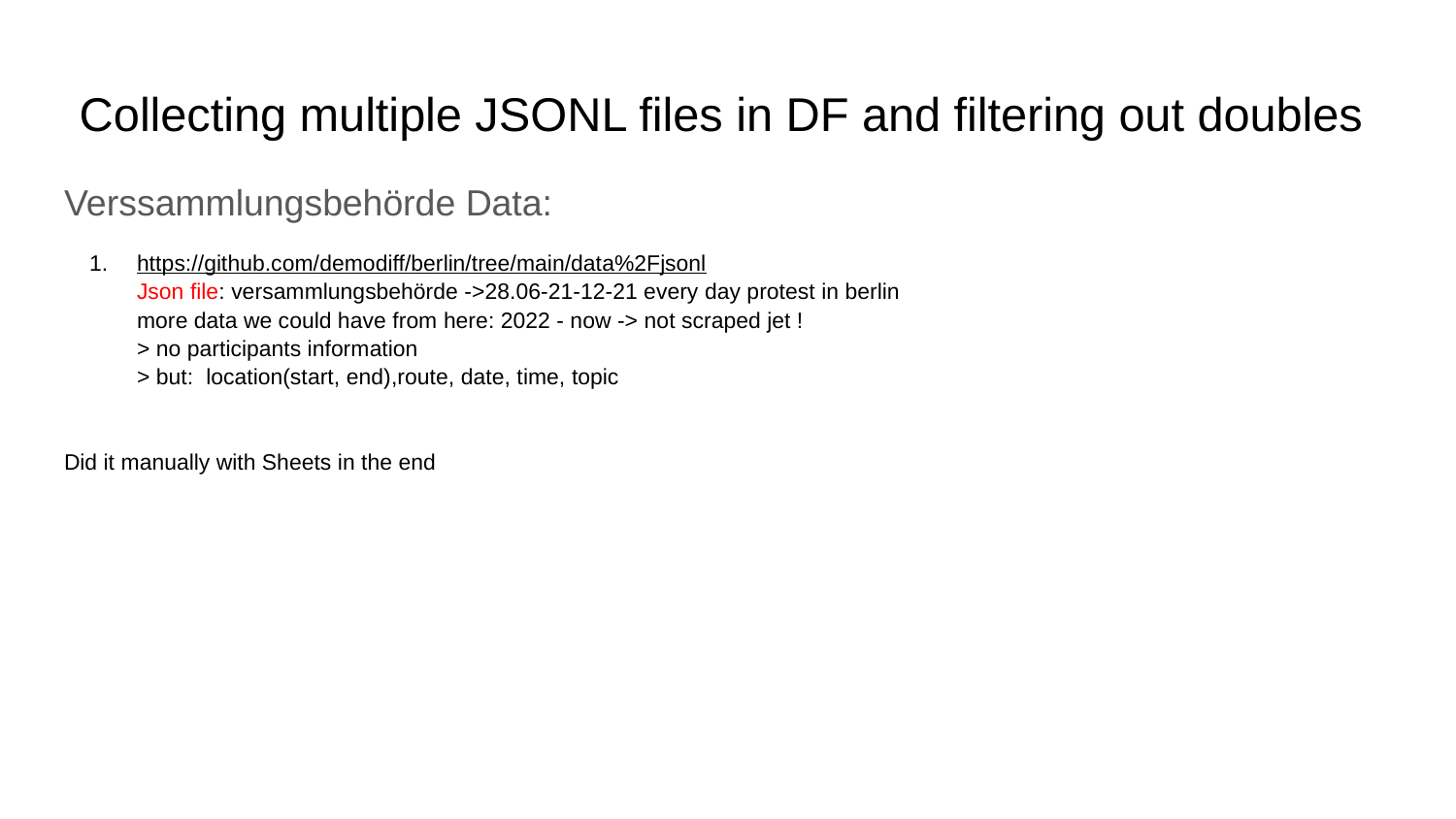

# Collecting multiple JSONL files in DF and filtering out doubles
Verssammlungsbehörde Data:
https://github.com/demodiff/berlin/tree/main/data%2Fjsonl
Json file: versammlungsbehörde ->28.06-21-12-21 every day protest in berlin
more data we could have from here: 2022 - now -> not scraped jet !
> no participants information
> but:  location(start, end),route, date, time, topic

Did it manually with Sheets in the end